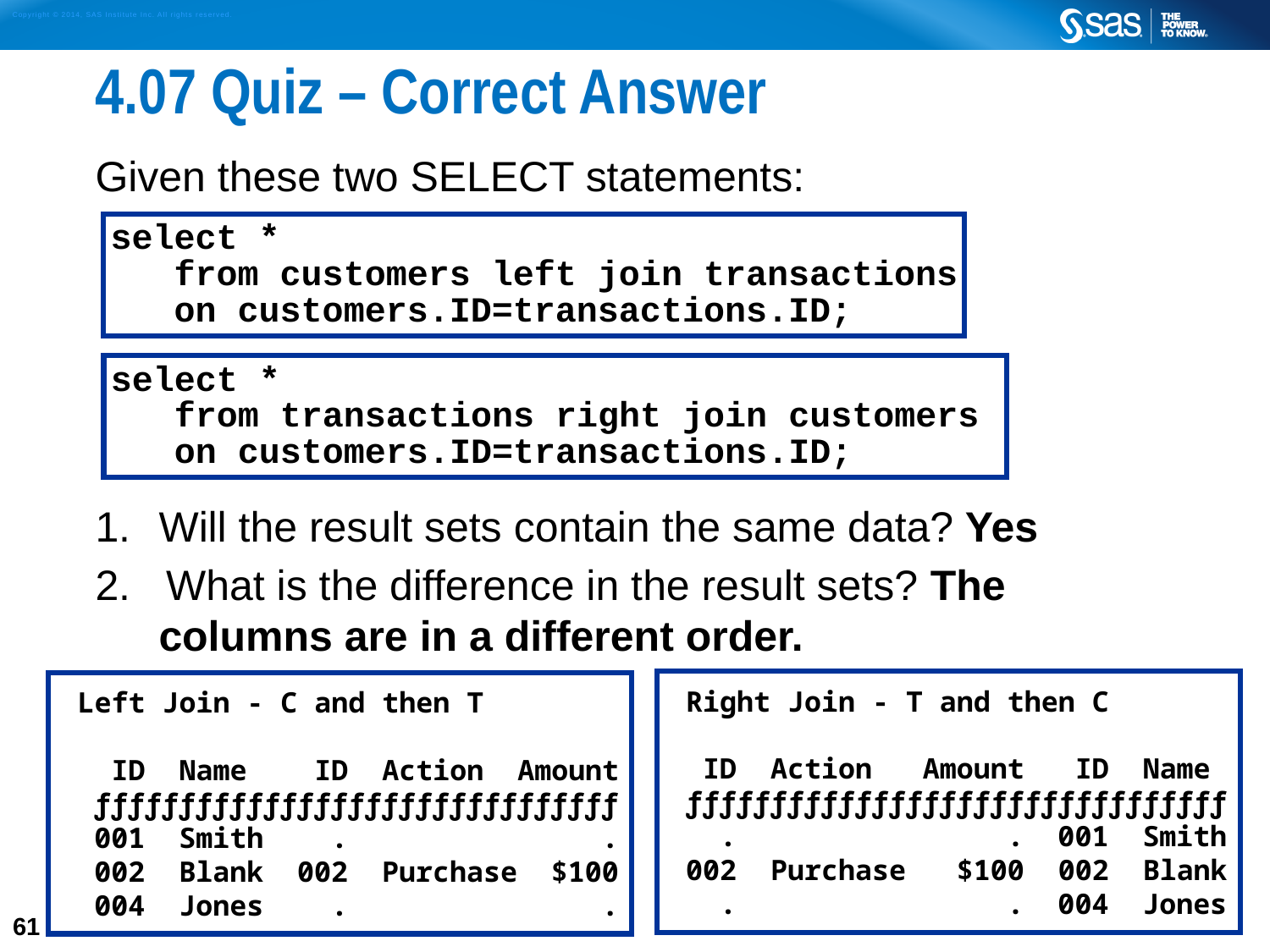

# 4.07 Quiz – Correct Answer
Given these two SELECT statements:

Will the result sets contain the same data? Yes
2.   What is the difference in the result sets? The columns are in a different order.

select *
   from customers left join transactions
   on customers.ID=transactions.ID;
select *
   from transactions right join customers
   on customers.ID=transactions.ID;
 Right Join - T and then C

  ID  Action   Amount   ID  Name
 ƒƒƒƒƒƒƒƒƒƒƒƒƒƒƒƒƒƒƒƒƒƒƒƒƒƒƒƒƒƒƒƒ
   .                .  001  Smith
 002  Purchase   $100  002  Blank
   .                .  004  Jones
 Left Join - C and then T

   ID  Name    ID  Action  Amount
  ƒƒƒƒƒƒƒƒƒƒƒƒƒƒƒƒƒƒƒƒƒƒƒƒƒƒƒƒƒƒƒ
  001  Smith    .               .
  002  Blank  002  Purchase  $100
  004  Jones    .               .